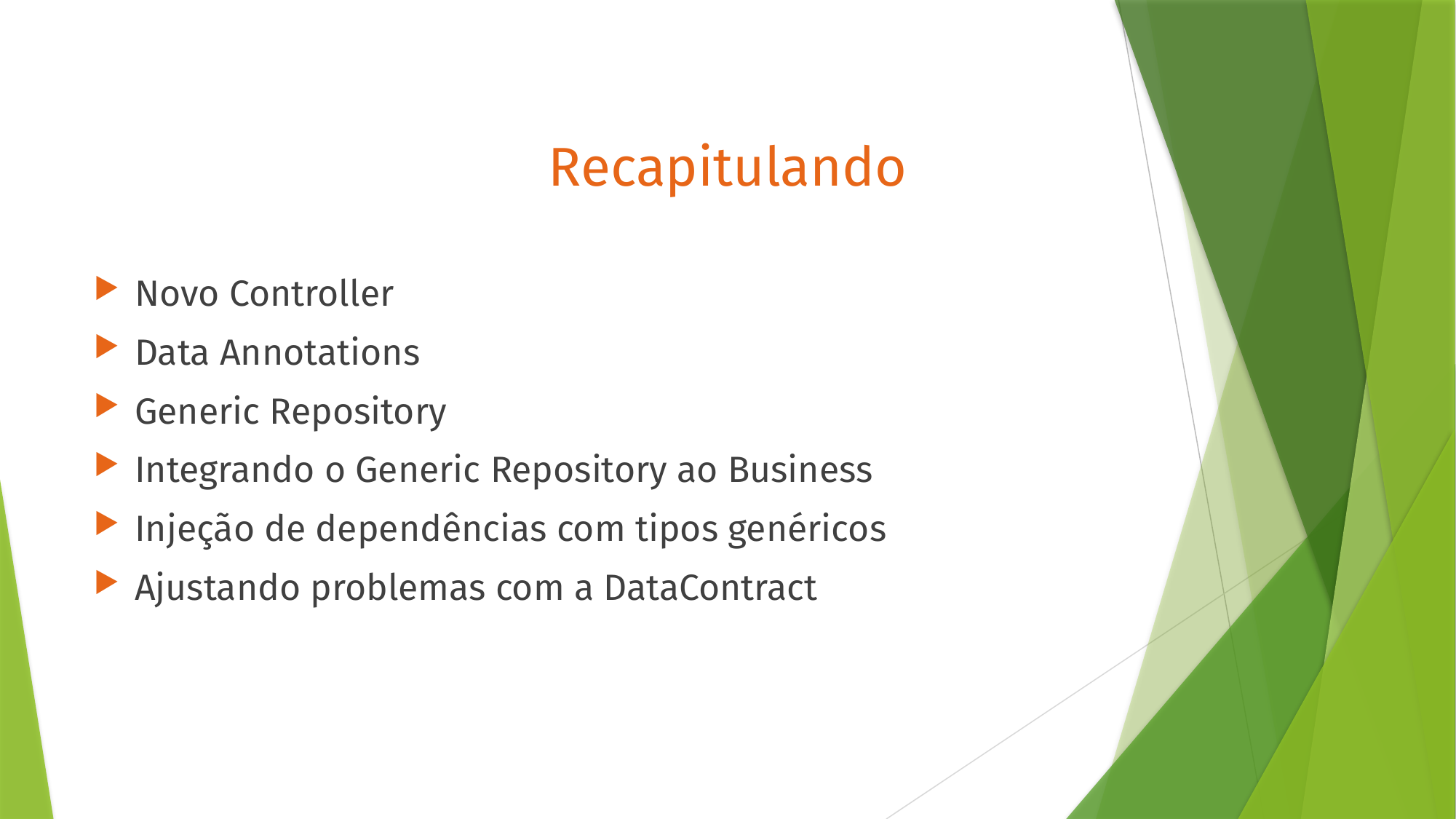

# Recapitulando
Novo Controller
Data Annotations
Generic Repository
Integrando o Generic Repository ao Business
Injeção de dependências com tipos genéricos
Ajustando problemas com a DataContract